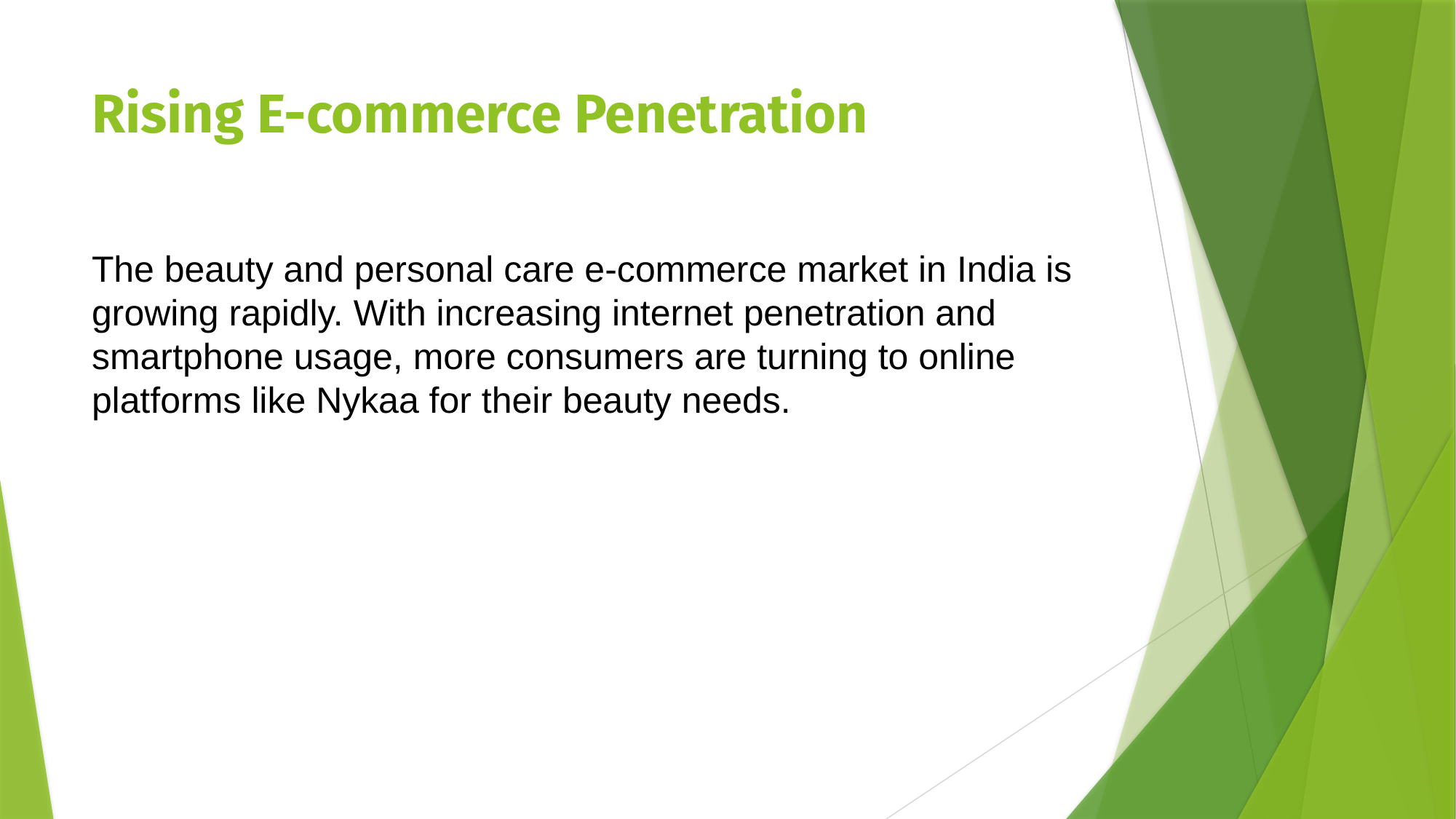

# Rising E-commerce Penetration
The beauty and personal care e-commerce market in India is growing rapidly. With increasing internet penetration and smartphone usage, more consumers are turning to online platforms like Nykaa for their beauty needs.